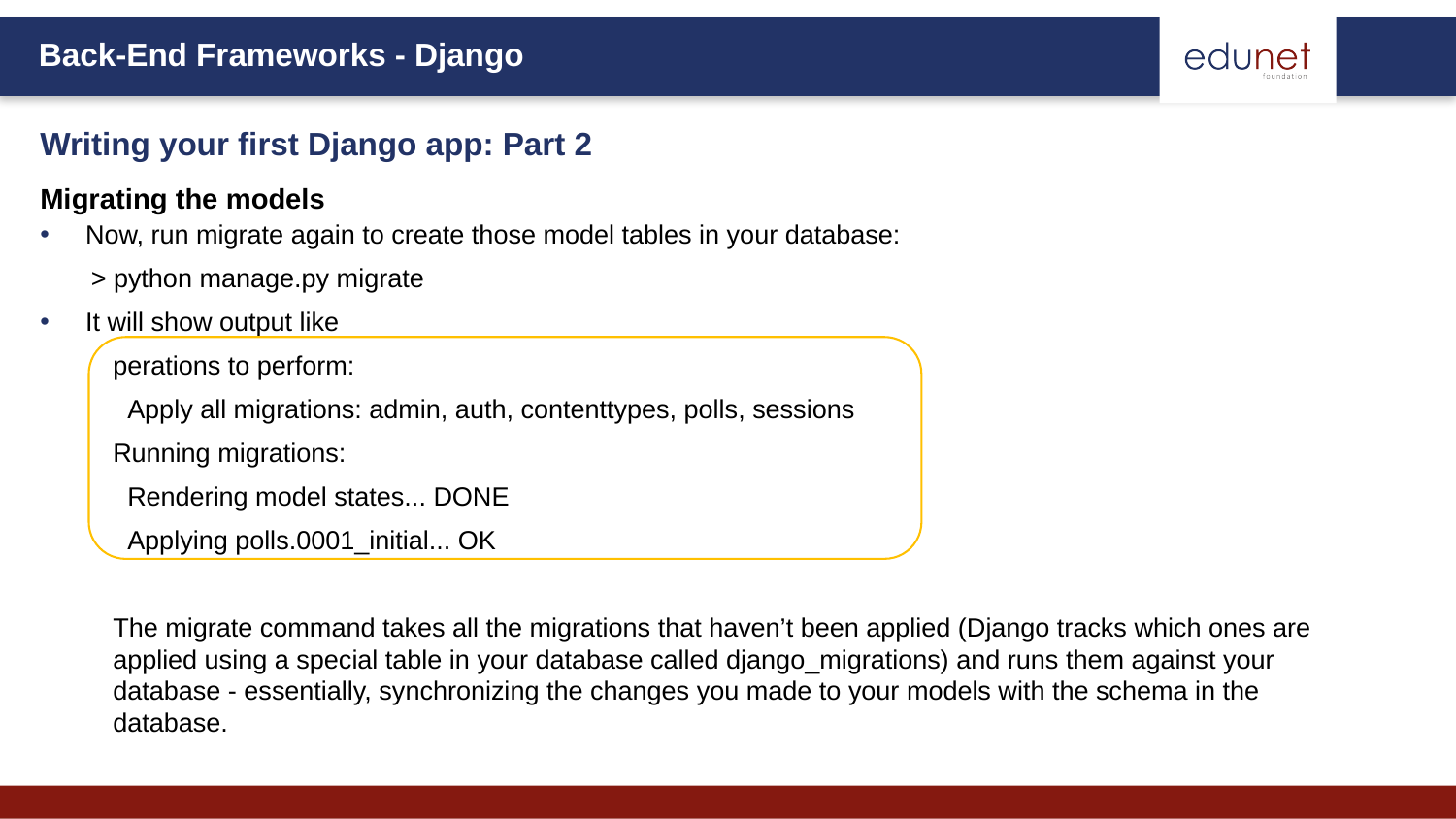

Writing your first Django app: Part 2
Migrating the models
Now, run migrate again to create those model tables in your database:
       > python manage.py migrate
It will show output like
perations to perform:
  Apply all migrations: admin, auth, contenttypes, polls, sessions
Running migrations:
  Rendering model states... DONE
  Applying polls.0001_initial... OK

The migrate command takes all the migrations that haven’t been applied (Django tracks which ones are applied using a special table in your database called django_migrations) and runs them against your database - essentially, synchronizing the changes you made to your models with the schema in the database.